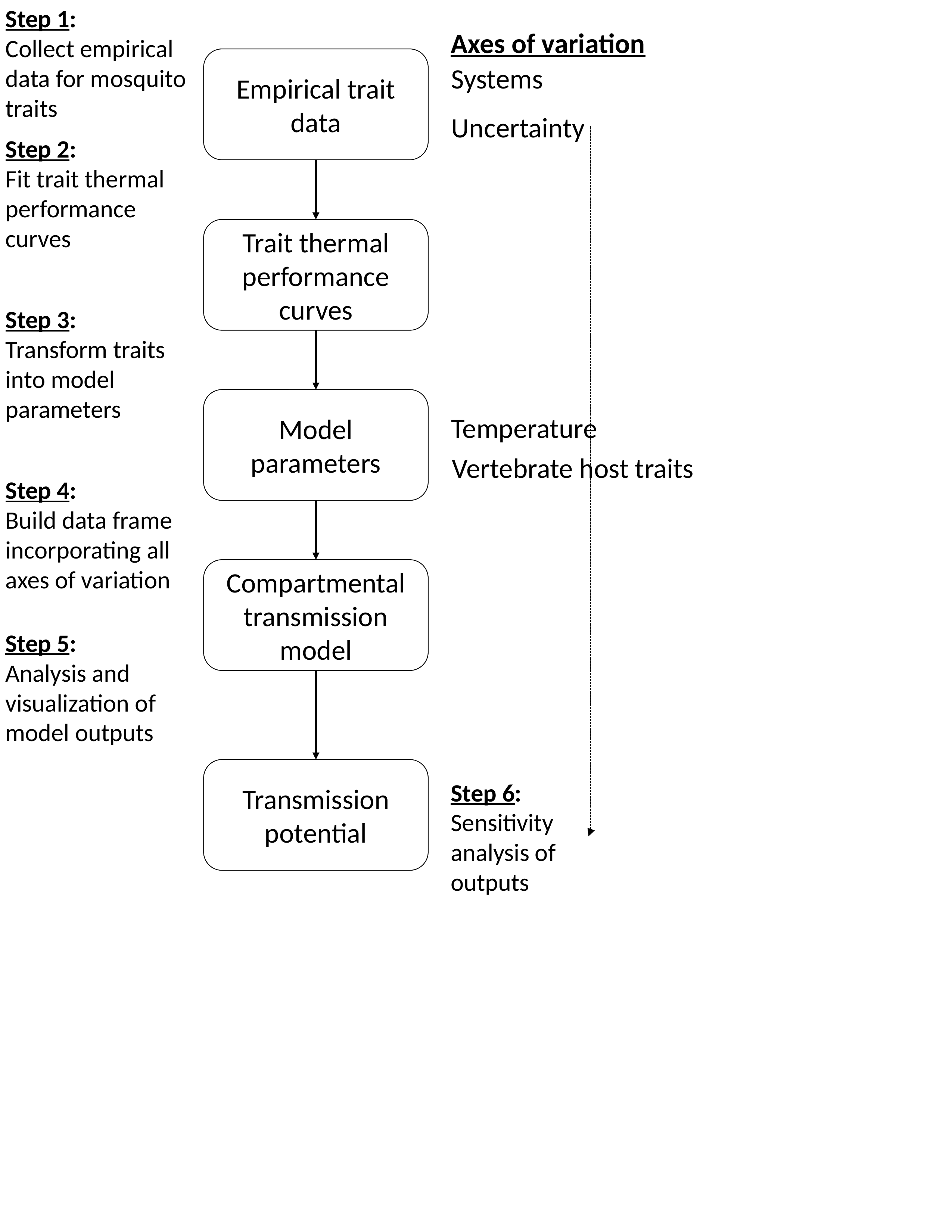

Step 1:
Collect empirical data for mosquito traits
Axes of variation
Empirical trait data
Systems
Uncertainty
Step 2:
Fit trait thermal performance curves
Trait thermal performance curves
Step 3:
Transform traits into model parameters
Model parameters
Temperature
Vertebrate host traits
Step 4:
Build data frame incorporating all axes of variation
Compartmental transmission model
Step 5:
Analysis and visualization of model outputs
Transmission potential
Step 6:
Sensitivity analysis of outputs